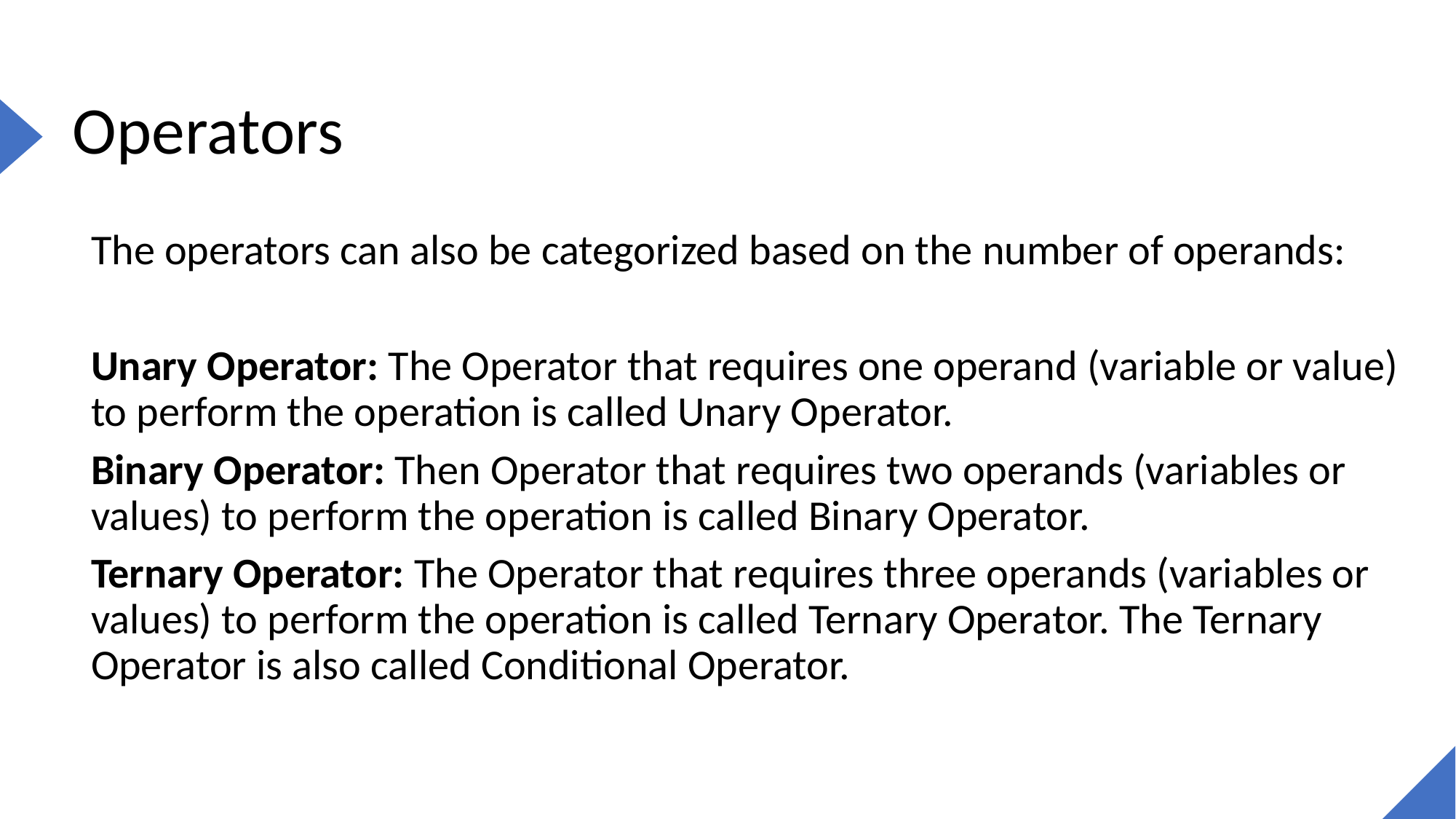

# Operators
The operators can also be categorized based on the number of operands:

Unary Operator: The Operator that requires one operand (variable or value) to perform the operation is called Unary Operator.
Binary Operator: Then Operator that requires two operands (variables or values) to perform the operation is called Binary Operator.
Ternary Operator: The Operator that requires three operands (variables or values) to perform the operation is called Ternary Operator. The Ternary Operator is also called Conditional Operator.